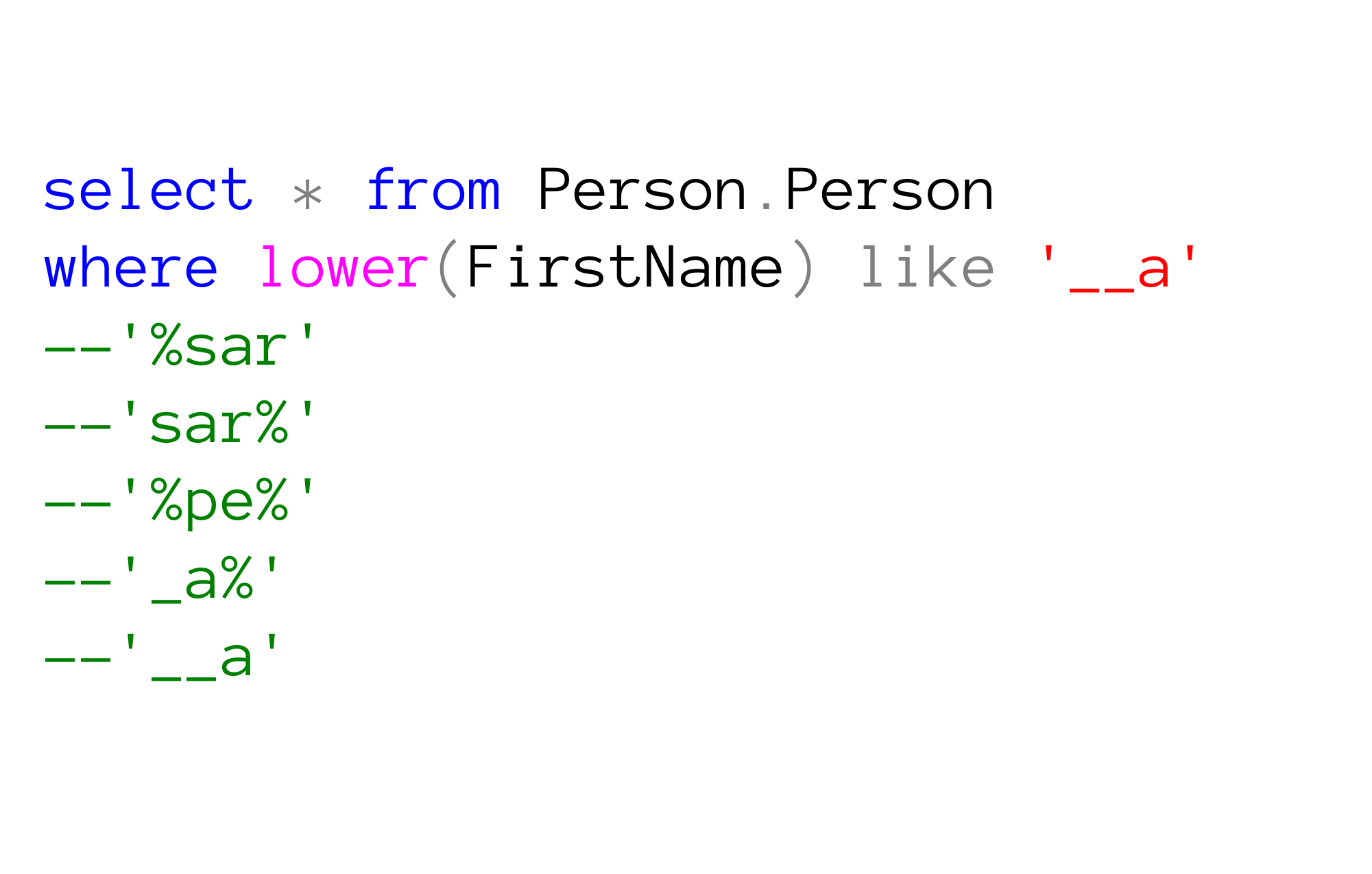

select * from Person.Person
where lower(FirstName) like '__a'
--'%sar'
--'sar%'
--'%pe%'
--'_a%'
--'__a'